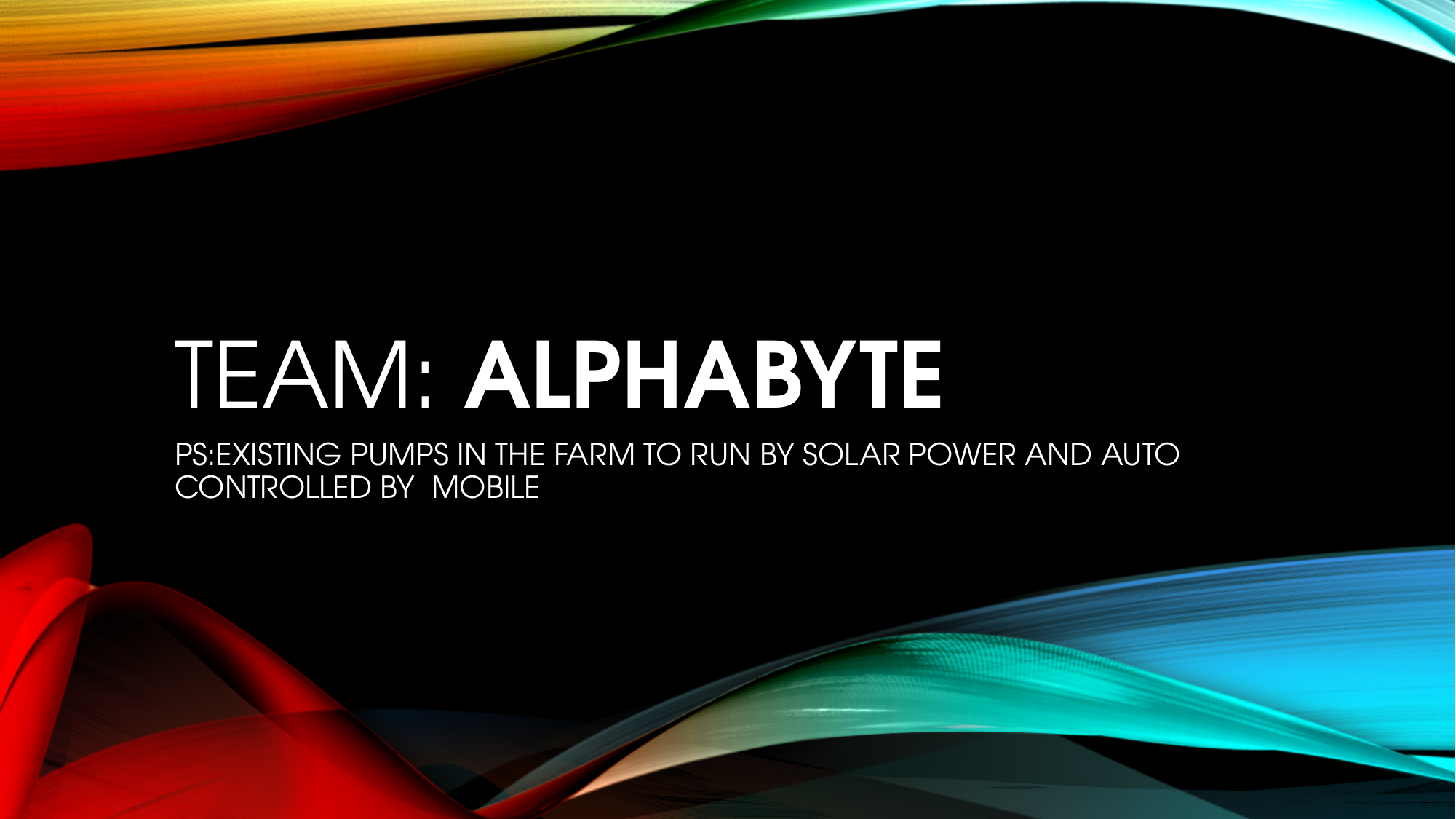

# TEAM: ALPHABYTE
PS:EXISTING PUMPS IN THE FARM TO RUN BY SOLAR POWER AND AUTO CONTROLLED BY  MOBILE